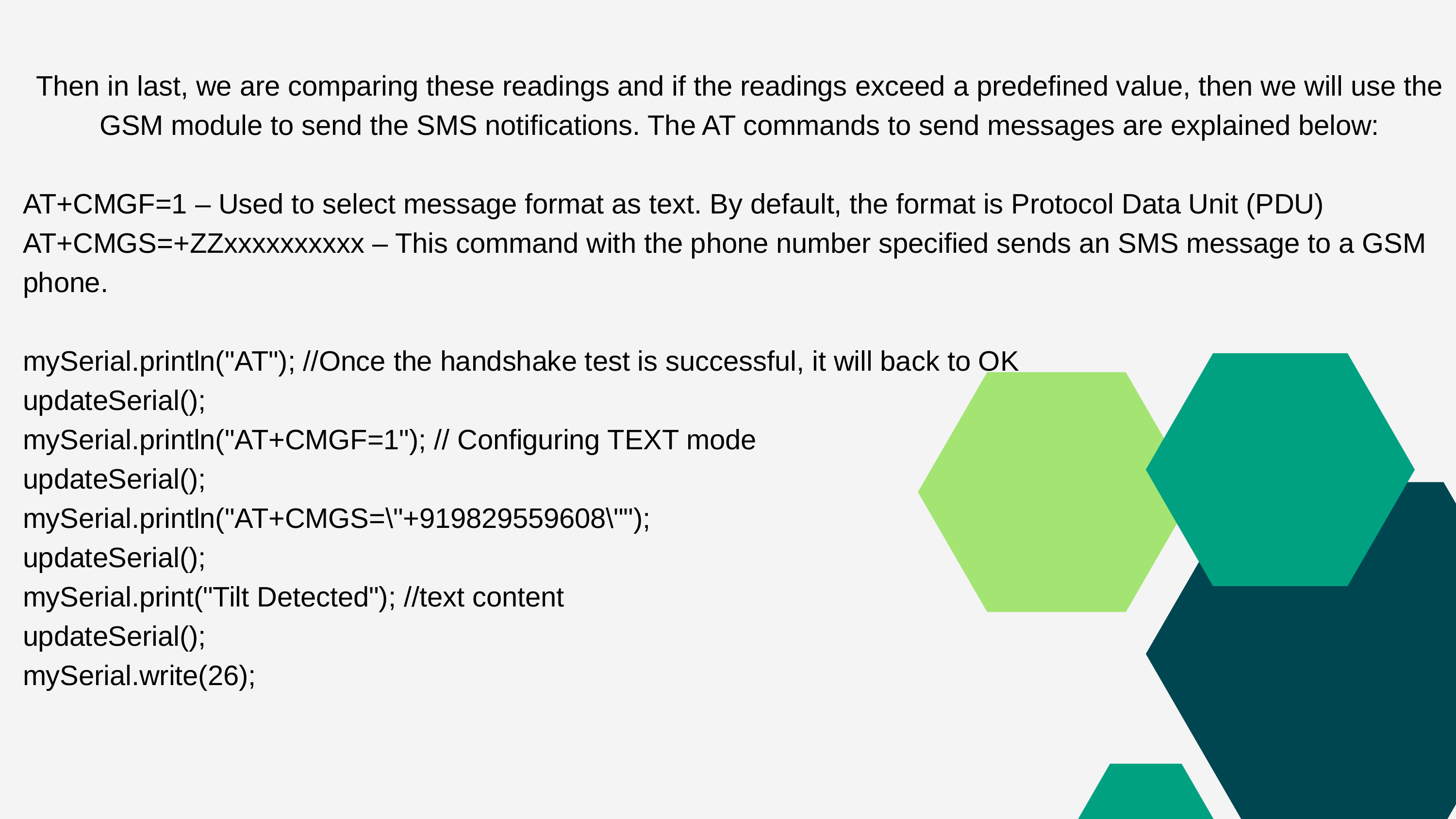

Then in last, we are comparing these readings and if the readings exceed a predefined value, then we will use the GSM module to send the SMS notifications. The AT commands to send messages are explained below:

AT+CMGF=1 – Used to select message format as text. By default, the format is Protocol Data Unit (PDU)
AT+CMGS=+ZZxxxxxxxxxx – This command with the phone number specified sends an SMS message to a GSM phone.

mySerial.println("AT"); //Once the handshake test is successful, it will back to OK
updateSerial();
mySerial.println("AT+CMGF=1"); // Configuring TEXT mode
updateSerial();
mySerial.println("AT+CMGS=\"+919829559608\"");
updateSerial();
mySerial.print("Tilt Detected"); //text content
updateSerial();
mySerial.write(26);